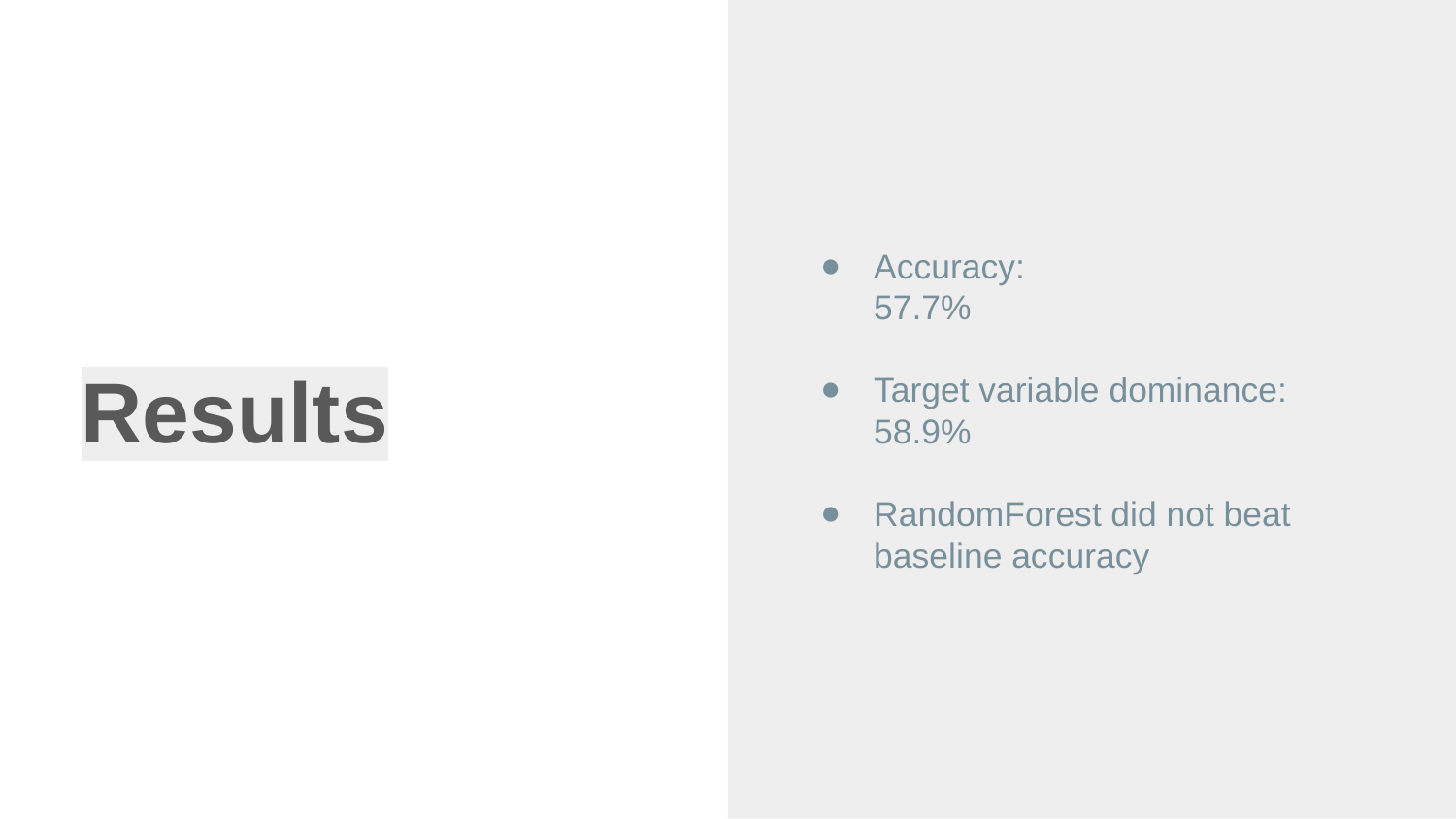

Accuracy:
57.7%
Target variable dominance:
58.9%
RandomForest did not beat baseline accuracy
# Results